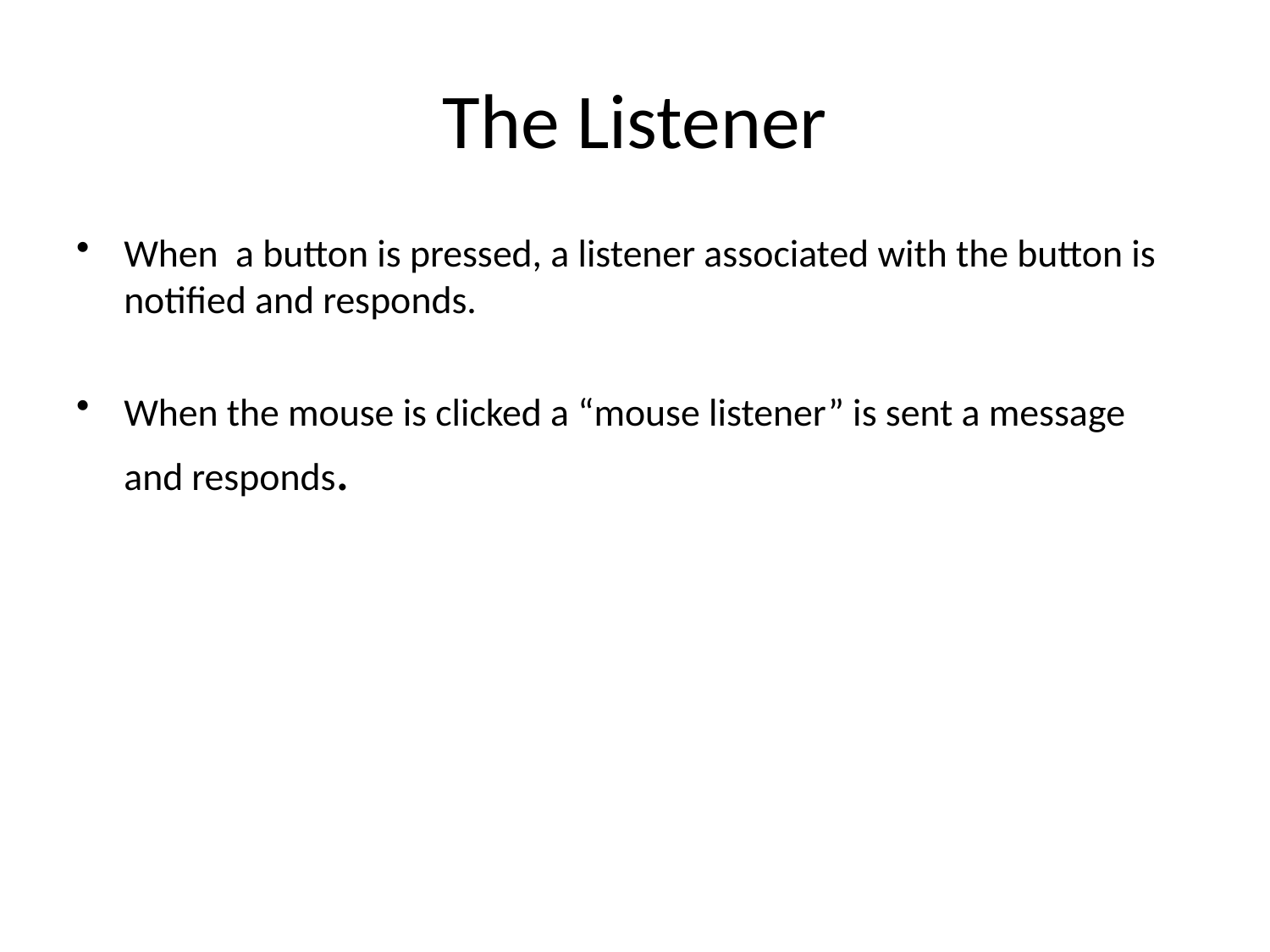

# The Listener
When  a button is pressed, a listener associated with the button is notified and responds.

When the mouse is clicked a “mouse listener” is sent a message and responds.